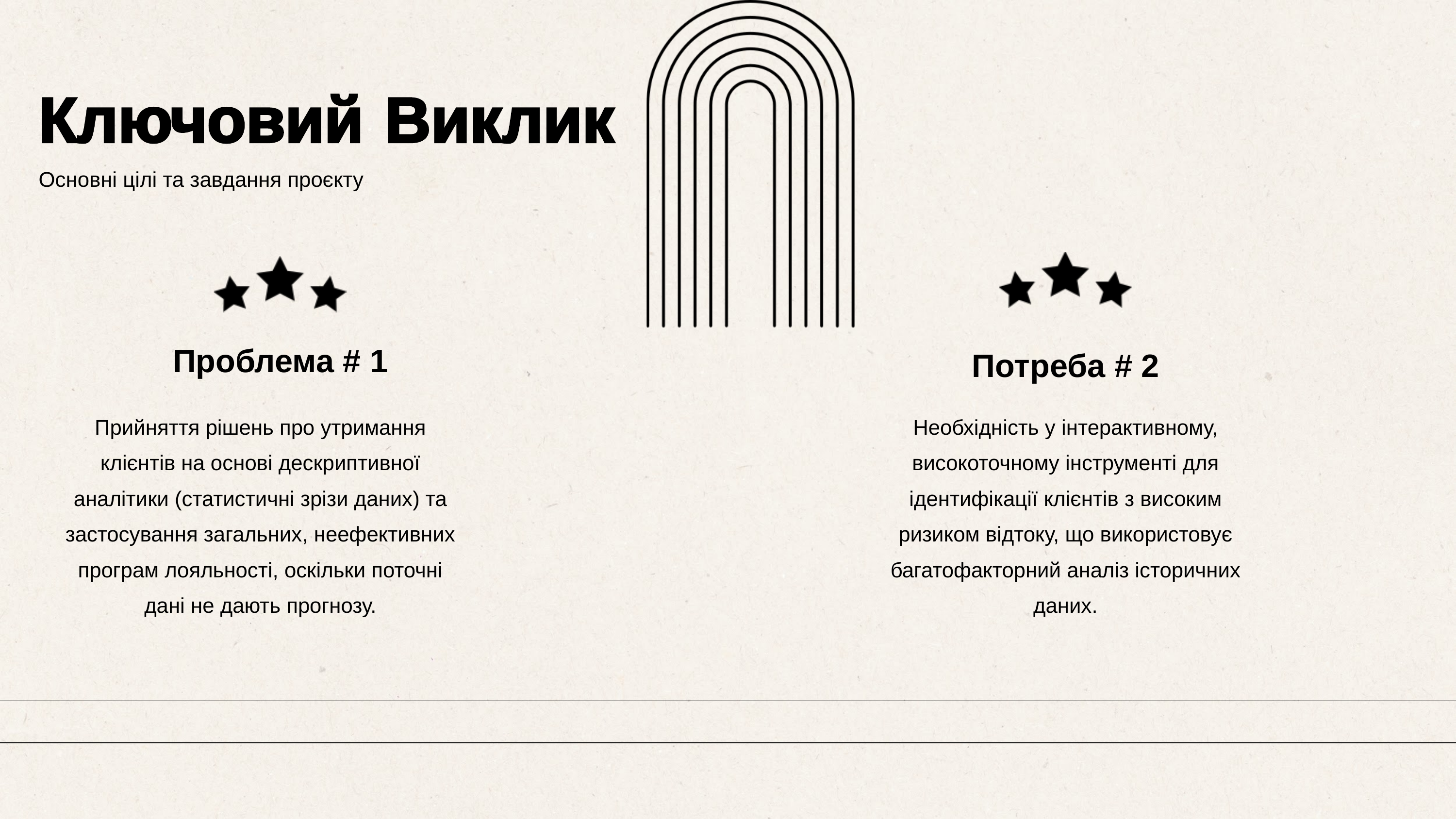

Ключовий Виклик
Основні цілі та завдання проєкту

Потреба # 2

Проблема # 1
Необхідність у інтерактивному, високоточному інструменті для ідентифікації клієнтів з високим ризиком відтоку, що використовує багатофакторний аналіз історичних даних.
Прийняття рішень про утримання клієнтів на основі дескриптивної аналітики (статистичні зрізи даних) та застосування загальних, неефективних програм лояльності, оскільки поточні дані не дають прогнозу.